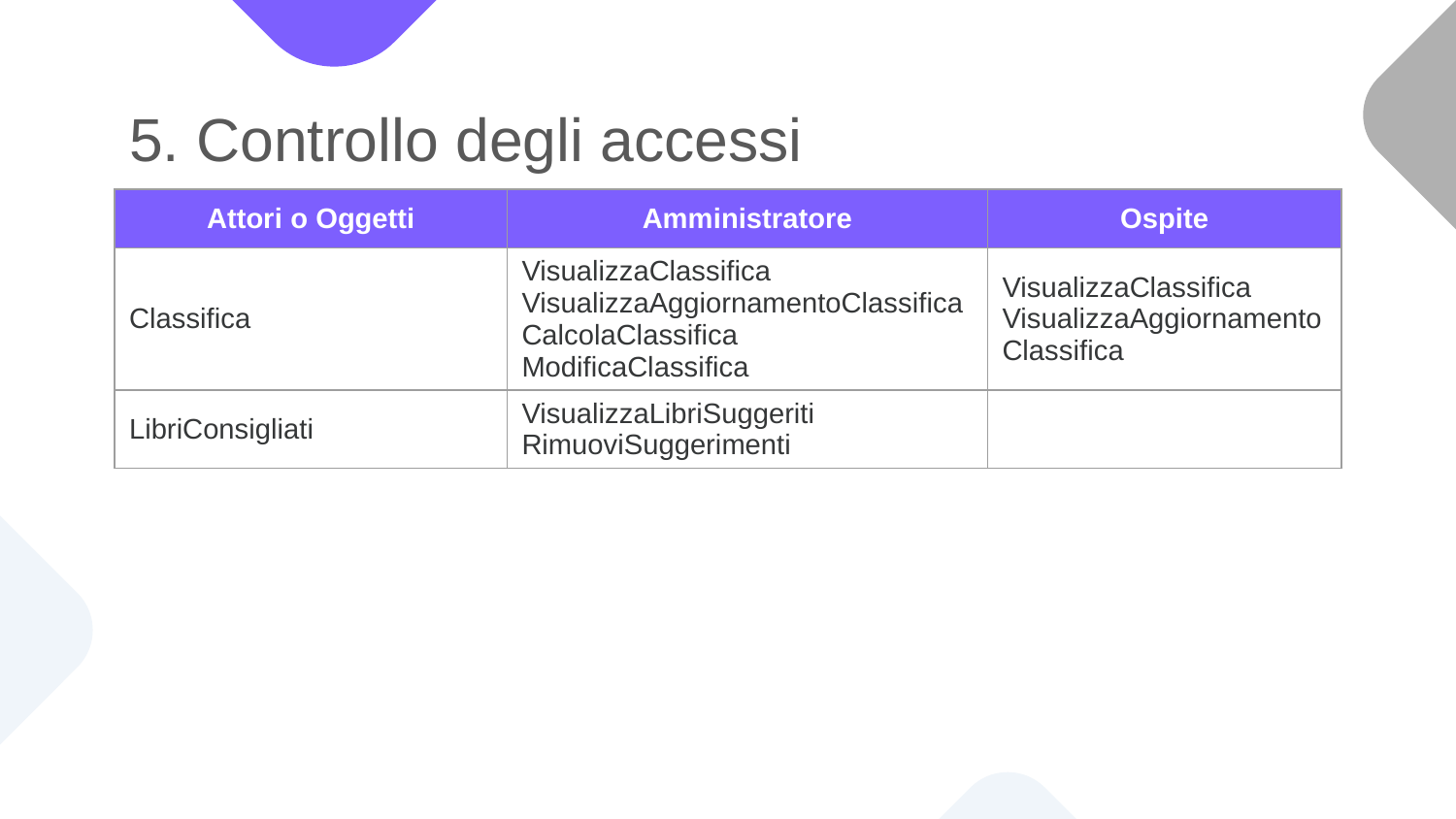

# 5. Controllo degli accessi
| Attori o Oggetti | Amministratore | Ospite |
| --- | --- | --- |
| Classifica | VisualizzaClassifica VisualizzaAggiornamentoClassifica CalcolaClassifica ModificaClassifica | VisualizzaClassifica VisualizzaAggiornamentoClassifica |
| LibriConsigliati | VisualizzaLibriSuggeriti RimuoviSuggerimenti |  |